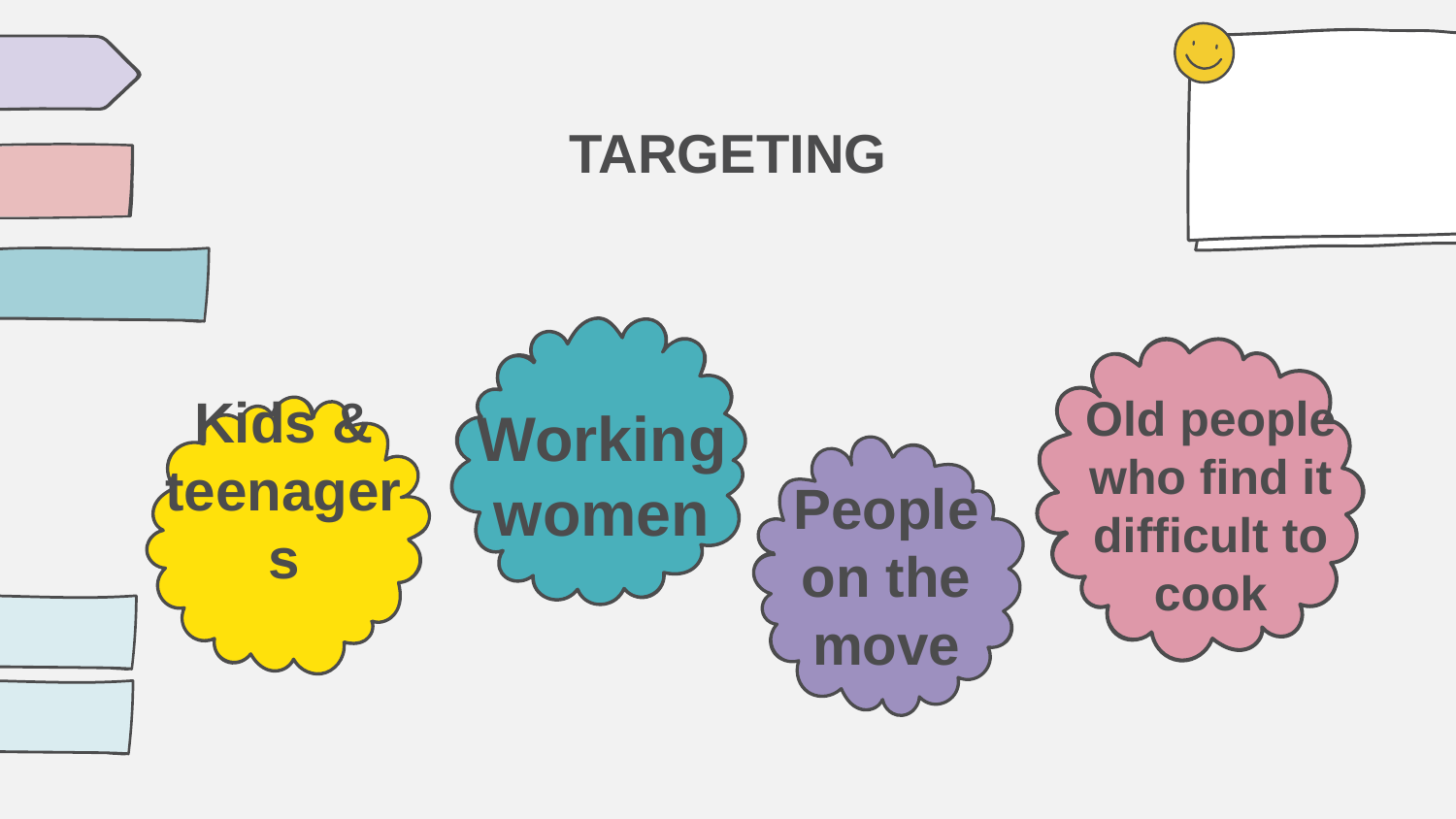

TARGETING
Working women
# Kids & teenagers
Old people who find it difficult to cook
People on the move